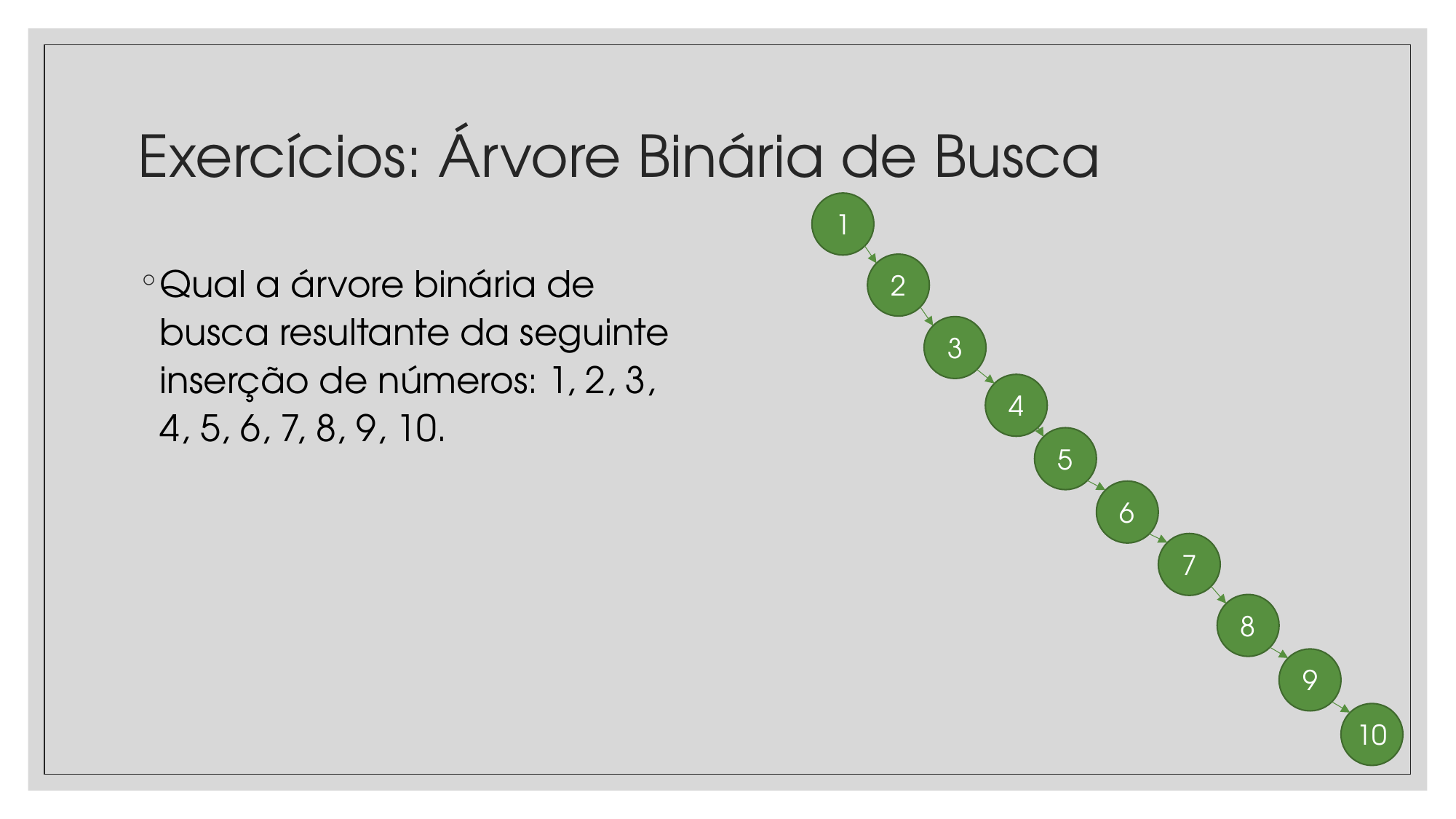

# Exercícios: Árvore Binária de Busca
1
Qual a árvore binária de busca resultante da seguinte inserção de números: 1, 2, 3, 4, 5, 6, 7, 8, 9, 10.
2
3
4
5
6
7
8
9
10